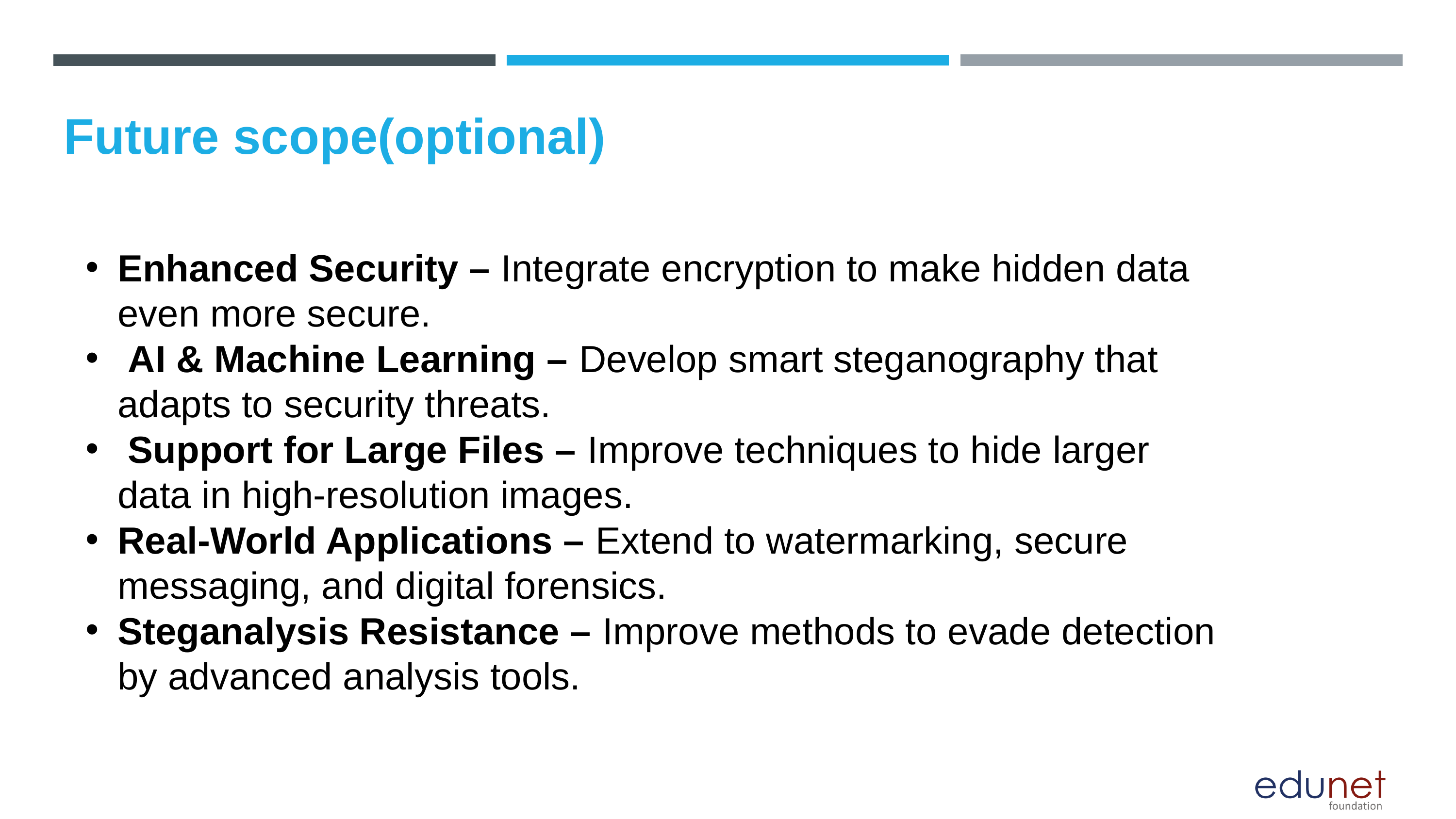

Future scope(optional)
Enhanced Security – Integrate encryption to make hidden data even more secure.
 AI & Machine Learning – Develop smart steganography that adapts to security threats.
 Support for Large Files – Improve techniques to hide larger data in high-resolution images.
Real-World Applications – Extend to watermarking, secure messaging, and digital forensics.
Steganalysis Resistance – Improve methods to evade detection by advanced analysis tools.